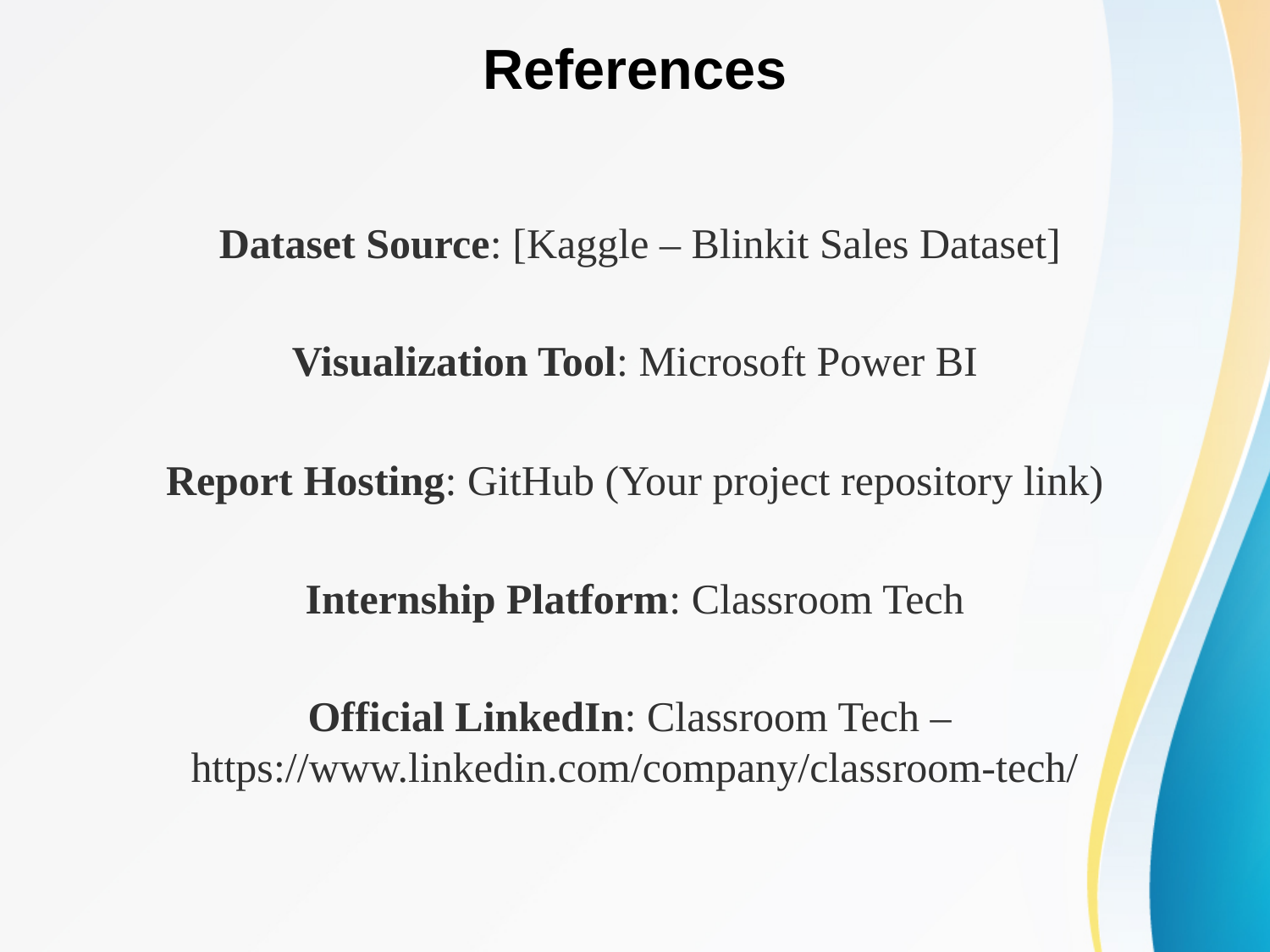

# References

 Dataset Source: [Kaggle – Blinkit Sales Dataset]

Visualization Tool: Microsoft Power BI

Report Hosting: GitHub (Your project repository link)

Internship Platform: Classroom Tech

Official LinkedIn: Classroom Tech –  https://www.linkedin.com/company/classroom-tech/